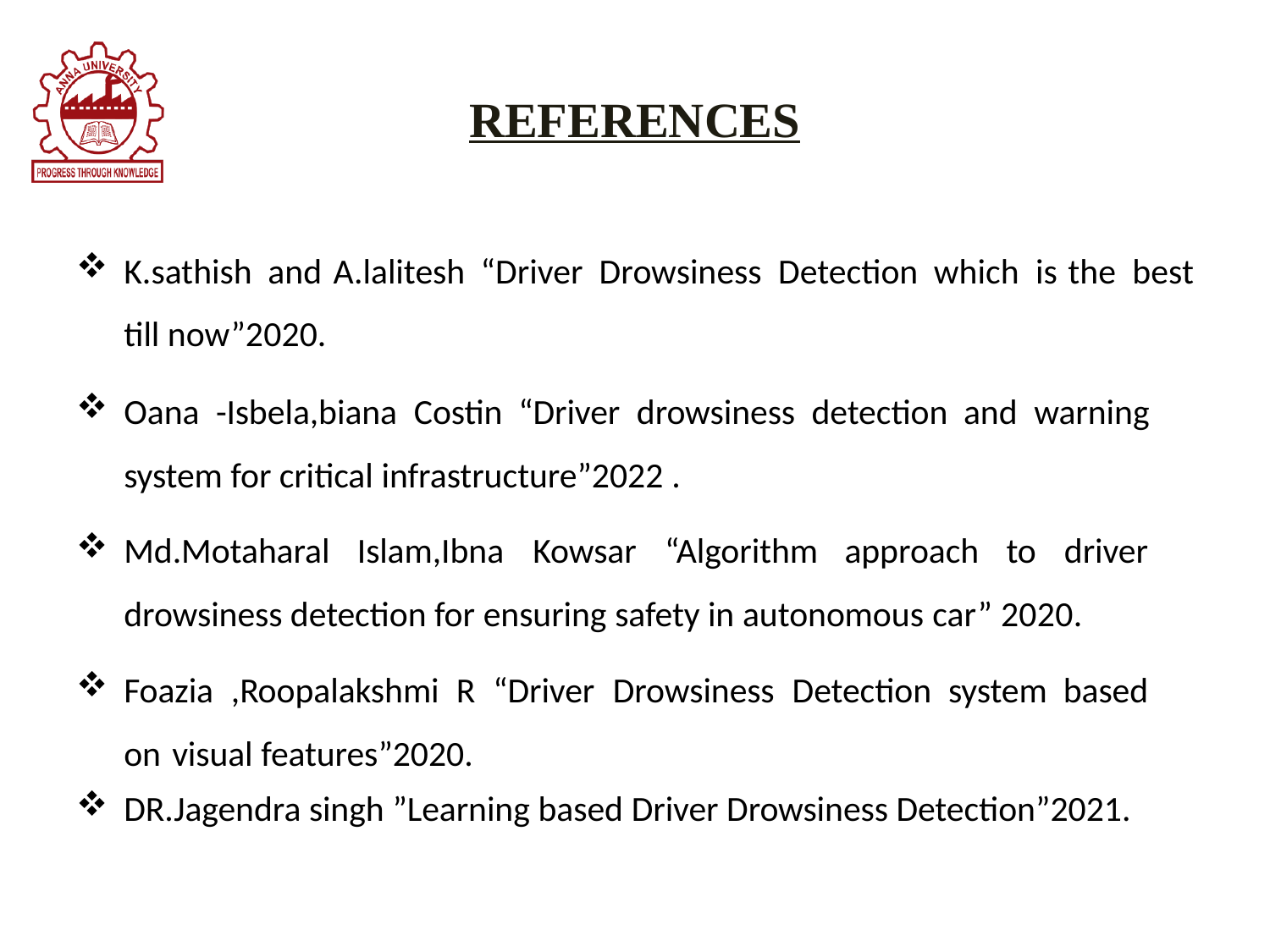

# REFERENCES
K.sathish and A.lalitesh “Driver Drowsiness Detection which is the best till now”2020.
Oana -Isbela,biana Costin “Driver drowsiness detection and warning system for critical infrastructure”2022 .
Md.Motaharal Islam,Ibna Kowsar “Algorithm approach to driver drowsiness detection for ensuring safety in autonomous car” 2020.
Foazia ,Roopalakshmi R “Driver Drowsiness Detection system based on visual features”2020.
DR.Jagendra singh ”Learning based Driver Drowsiness Detection”2021.